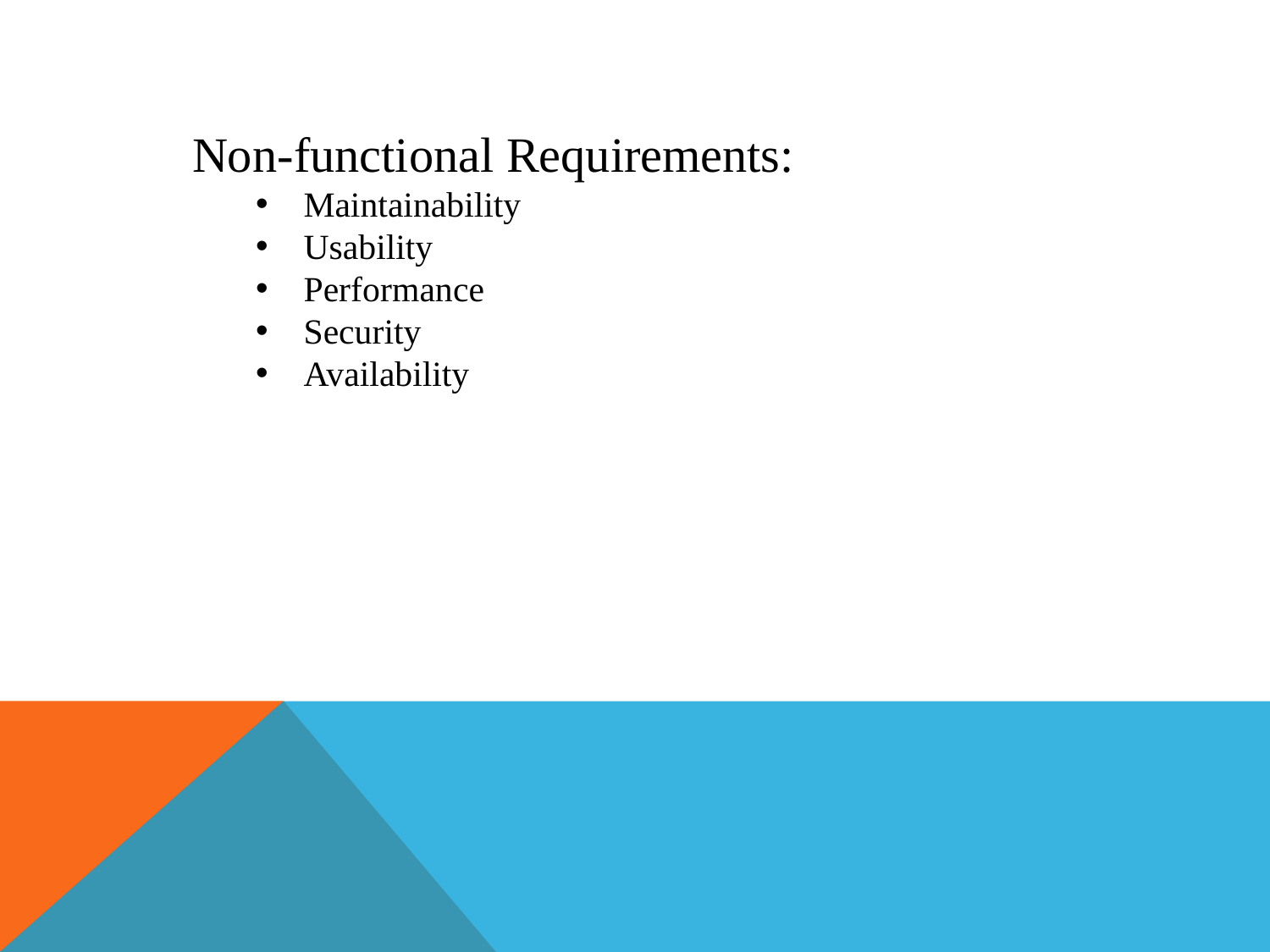

Non-functional Requirements:
Maintainability
Usability
Performance
Security
Availability